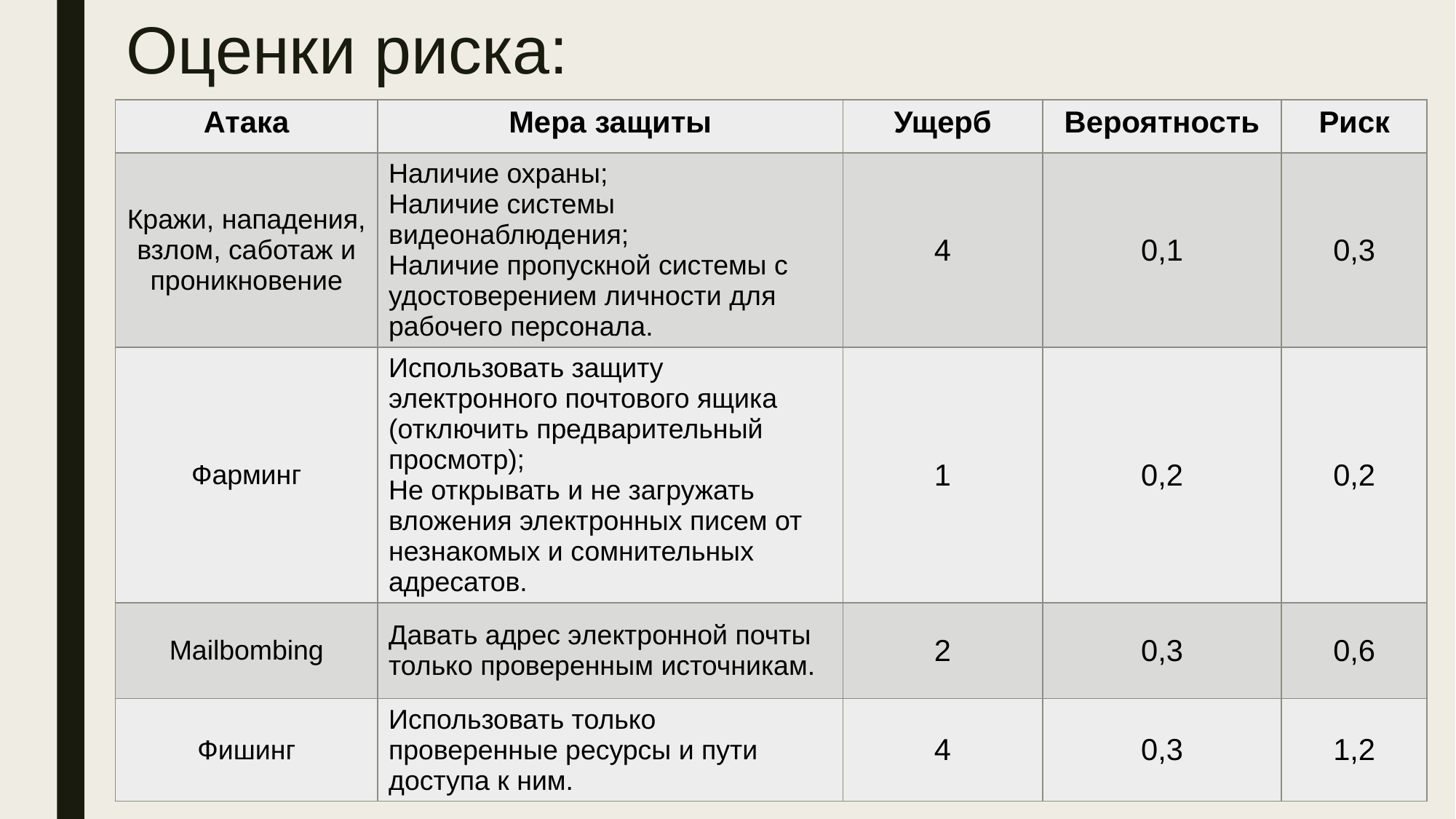

# Оценки риска:
| Атака | Мера защиты | Ущерб | Вероятность | Риск |
| --- | --- | --- | --- | --- |
| Кражи, нападения, взлом, саботаж и проникновение | Наличие охраны; Наличие системы видеонаблюдения; Наличие пропускной системы с удостоверением личности для рабочего персонала. | 4 | 0,1 | 0,3 |
| Фарминг | Использовать защиту электронного почтового ящика (отключить предварительный просмотр); Не открывать и не загружать вложения электронных писем от незнакомых и сомнительных адресатов. | 1 | 0,2 | 0,2 |
| Mailbombing | Давать адрес электронной почты только проверенным источникам. | 2 | 0,3 | 0,6 |
| Фишинг | Использовать только проверенные ресурсы и пути доступа к ним. | 4 | 0,3 | 1,2 |